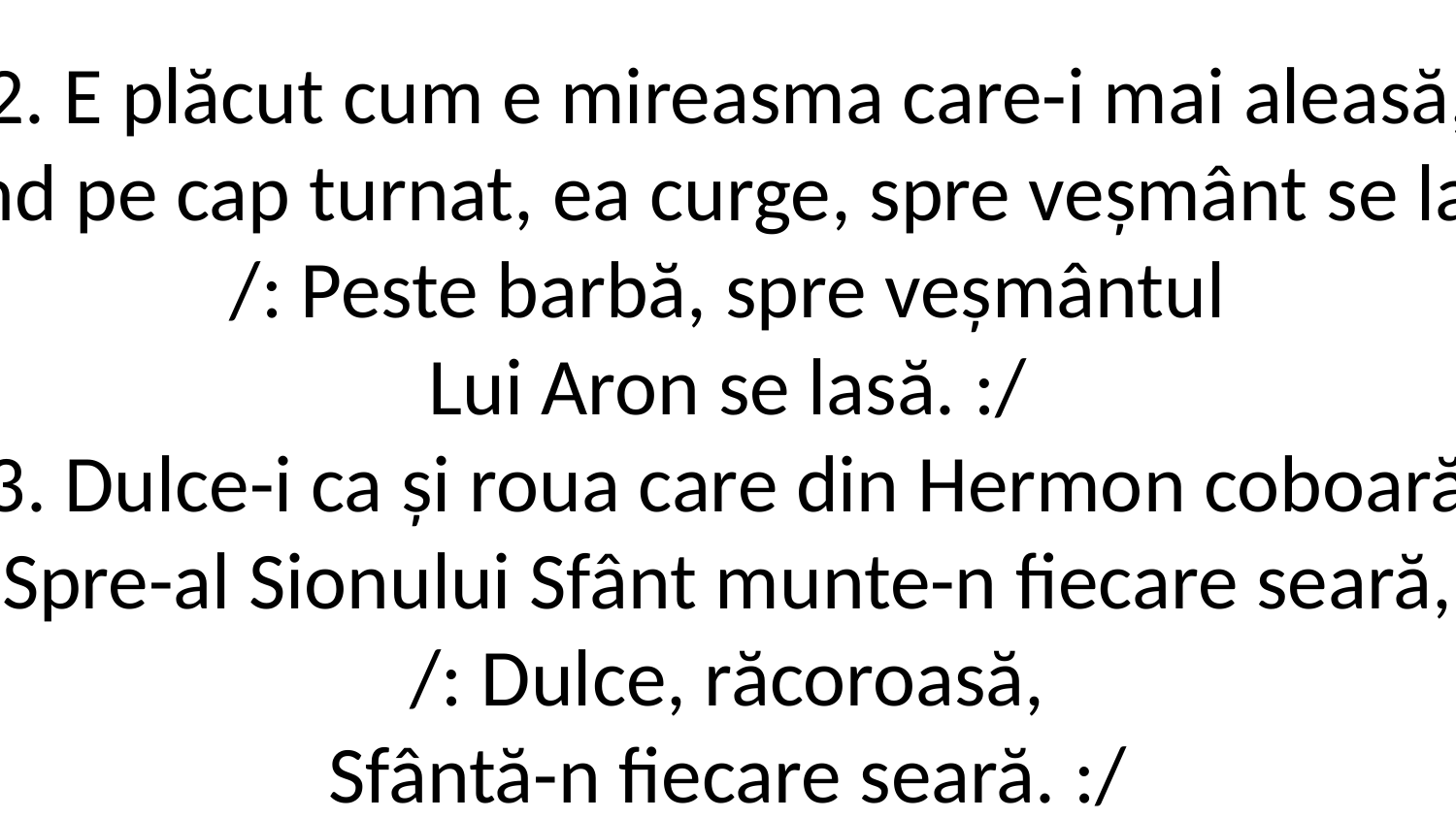

2. E plăcut cum e mireasma care-i mai aleasă,
Când pe cap turnat, ea curge, spre veșmânt se lasă,
/: Peste barbă, spre veșmântul
Lui Aron se lasă. :/
3. Dulce-i ca și roua care din Hermon coboară
Spre-al Sionului Sfânt munte-n fiecare seară,
/: Dulce, răcoroasă,
Sfântă-n fiecare seară. :/